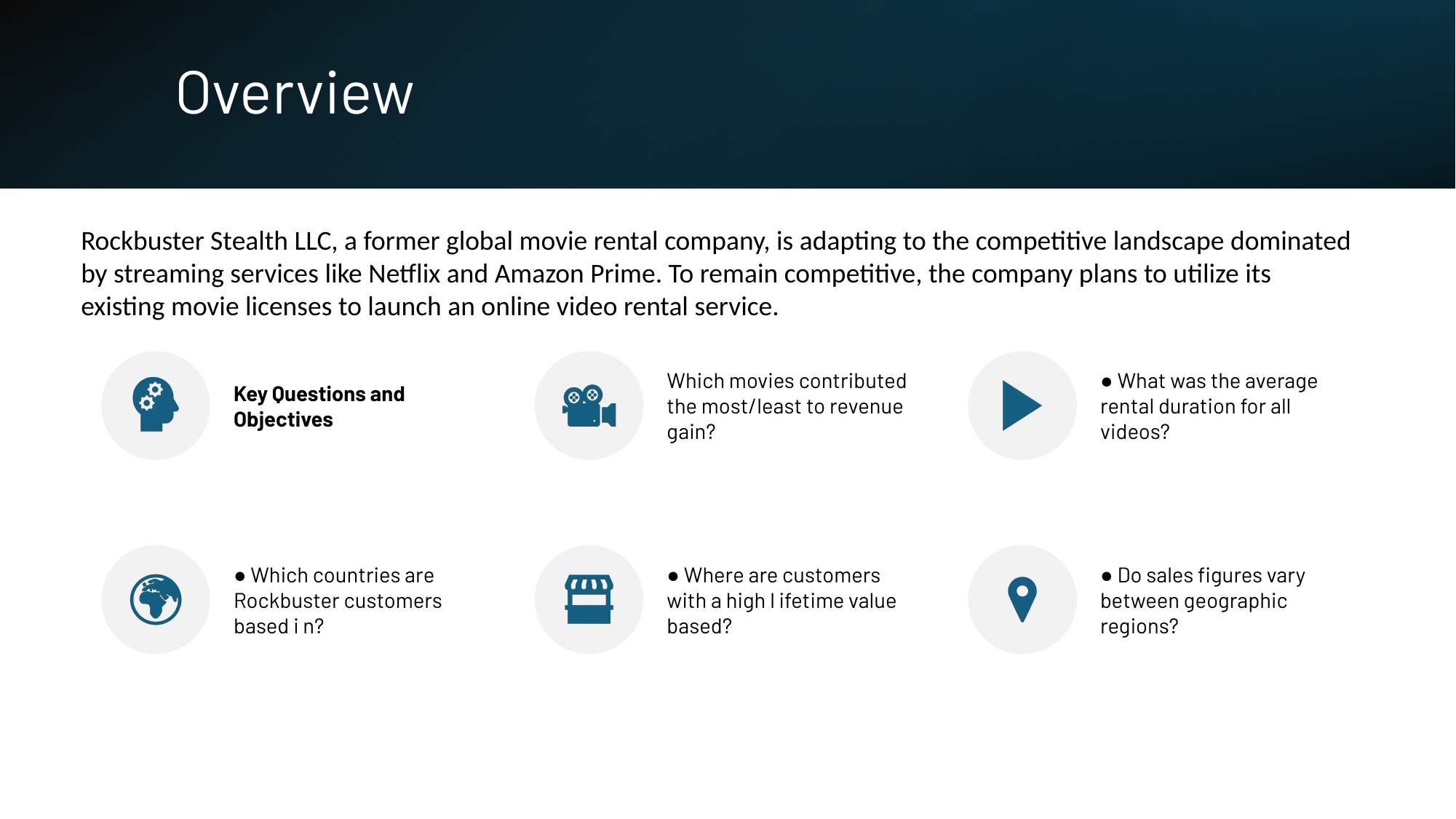

# Overview
Rockbuster Stealth LLC, a former global movie rental company, is adapting to the competitive landscape dominated by streaming services like Netflix and Amazon Prime. To remain competitive, the company plans to utilize its existing movie licenses to launch an online video rental service.
Key Questions and Objectives
Which movies contributed the most/least to revenue gain?
● What was the average rental duration for all videos?
● Which countries are Rockbuster customers based i n?
● Where are customers with a high l ifetime value based?
● Do sales figures vary between geographic regions?